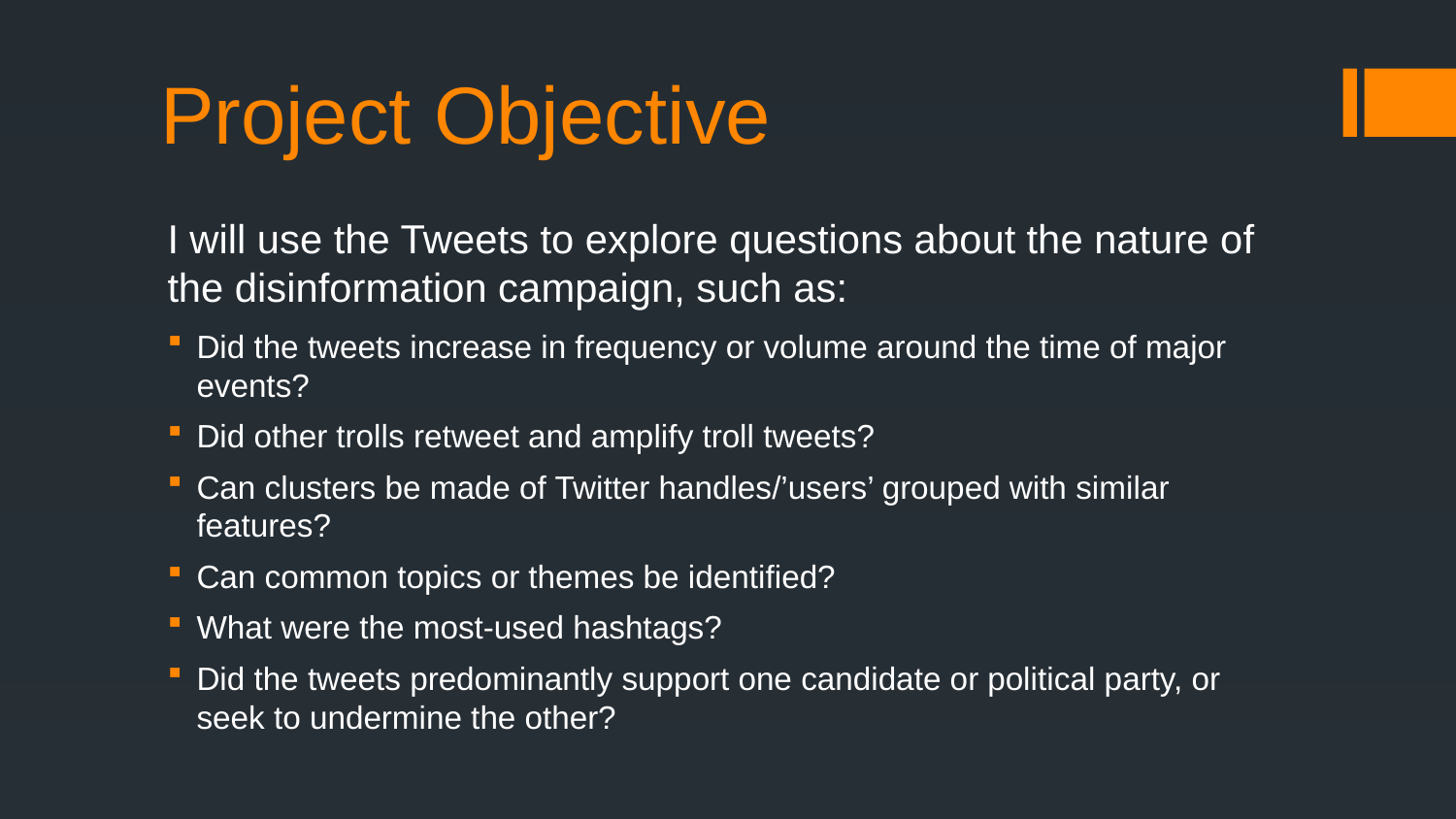

# Project Objective
I will use the Tweets to explore questions about the nature of the disinformation campaign, such as:
Did the tweets increase in frequency or volume around the time of major events?
Did other trolls retweet and amplify troll tweets?
Can clusters be made of Twitter handles/’users’ grouped with similar features?
Can common topics or themes be identified?
What were the most-used hashtags?
Did the tweets predominantly support one candidate or political party, or seek to undermine the other?